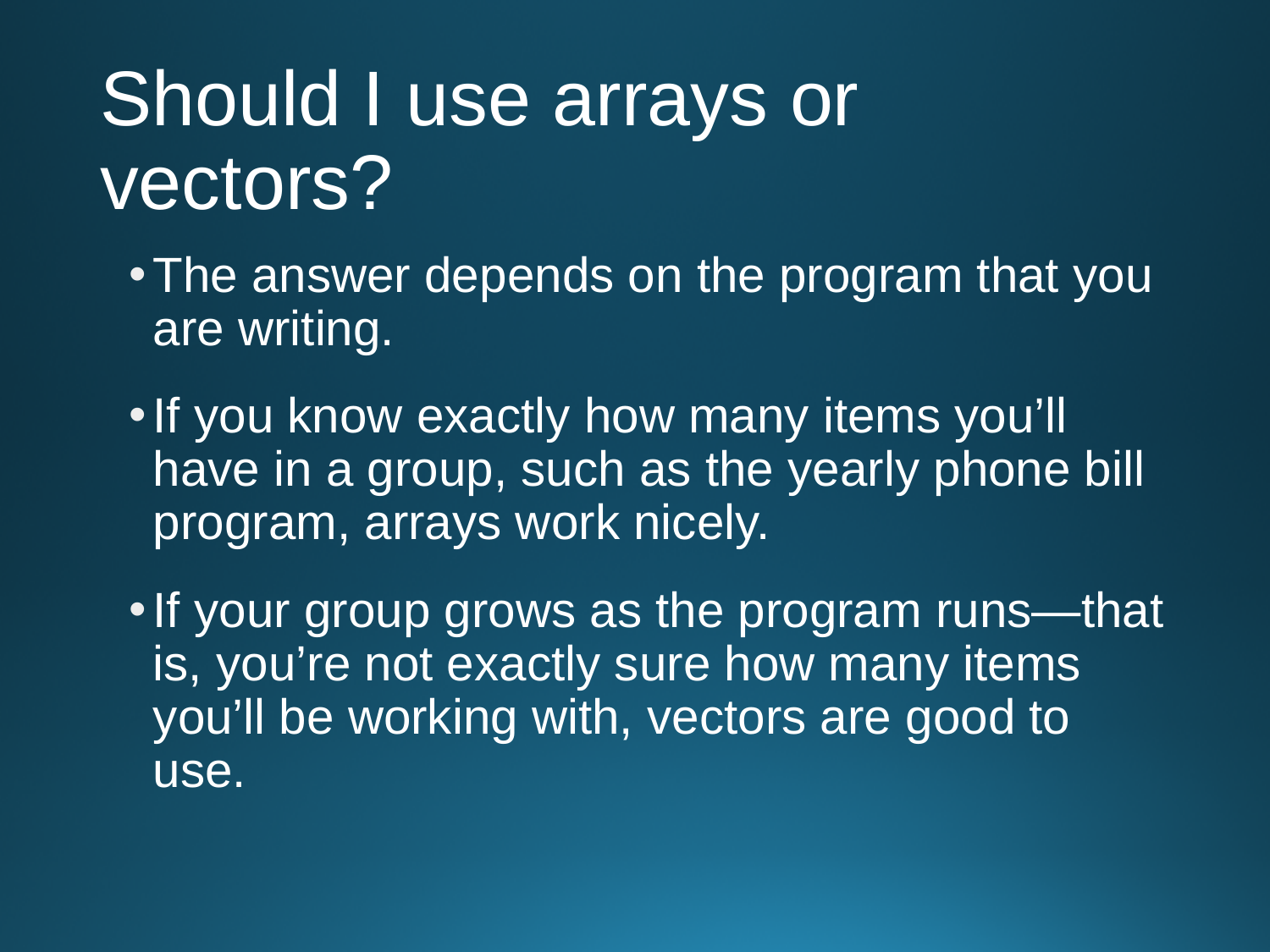

# Should I use arrays or vectors?
The answer depends on the program that you are writing.
If you know exactly how many items you’ll have in a group, such as the yearly phone bill program, arrays work nicely.
If your group grows as the program runs—that is, you’re not exactly sure how many items you’ll be working with, vectors are good to use.